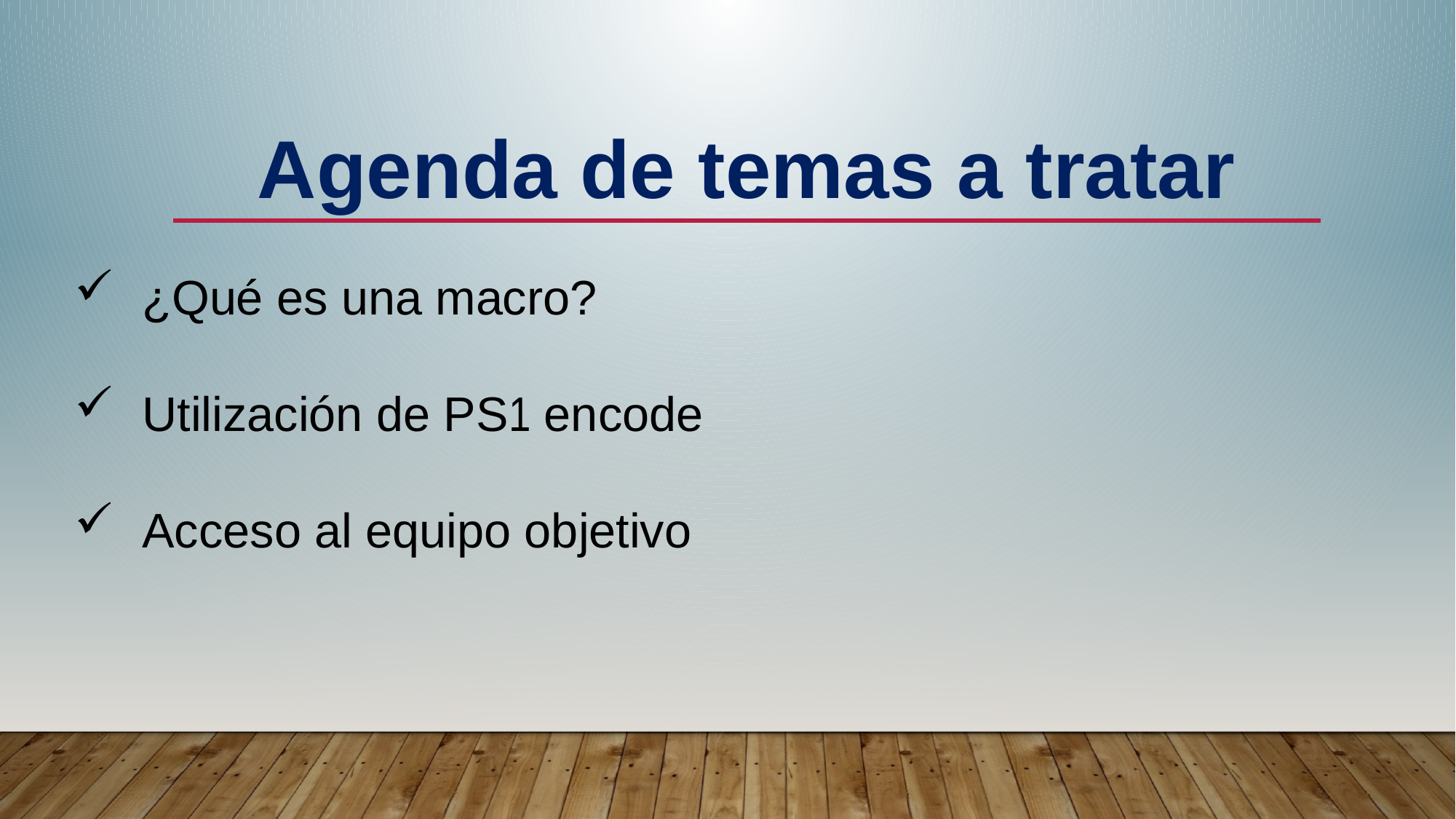

Agenda de temas a tratar
 ¿Qué es una macro?

 Utilización de PS1 encode

 Acceso al equipo objetivo